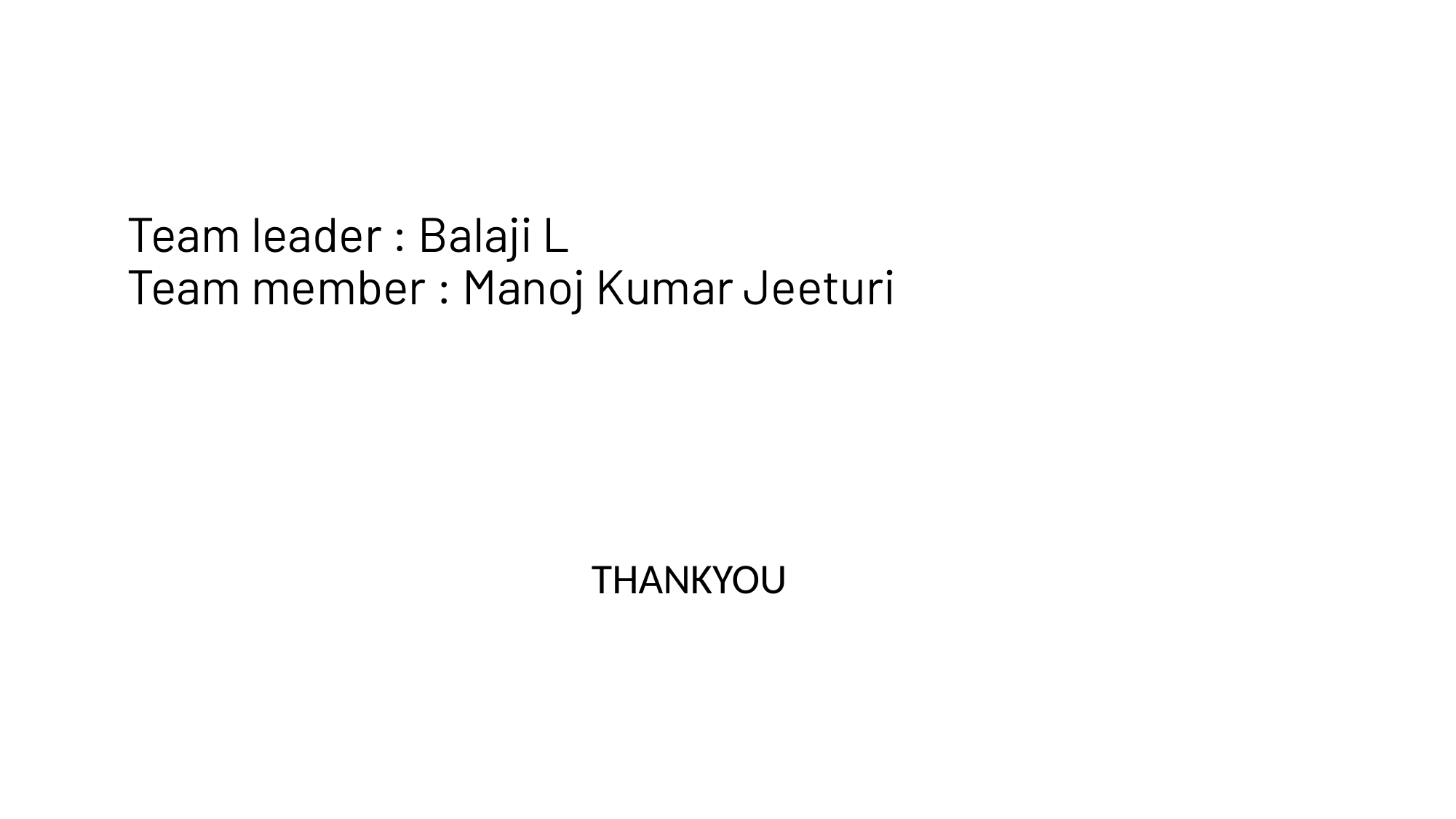

# Team leader : Balaji L Team member : Manoj Kumar Jeeturi
THANKYOU